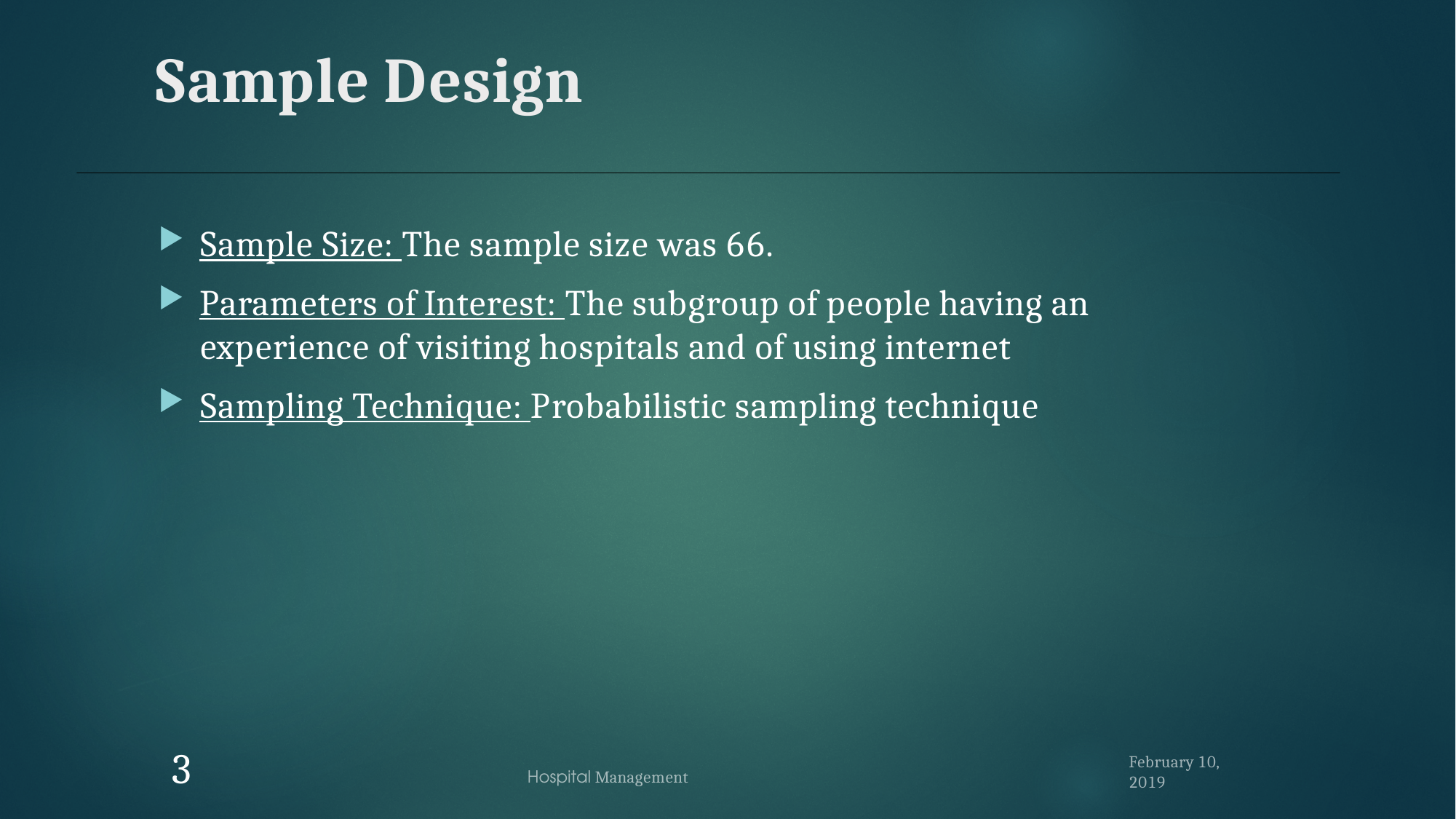

# Sample Design
Sample Size: The sample size was 66.
Parameters of Interest: The subgroup of people having an experience of visiting hospitals and of using internet
Sampling Technique: Probabilistic sampling technique

3